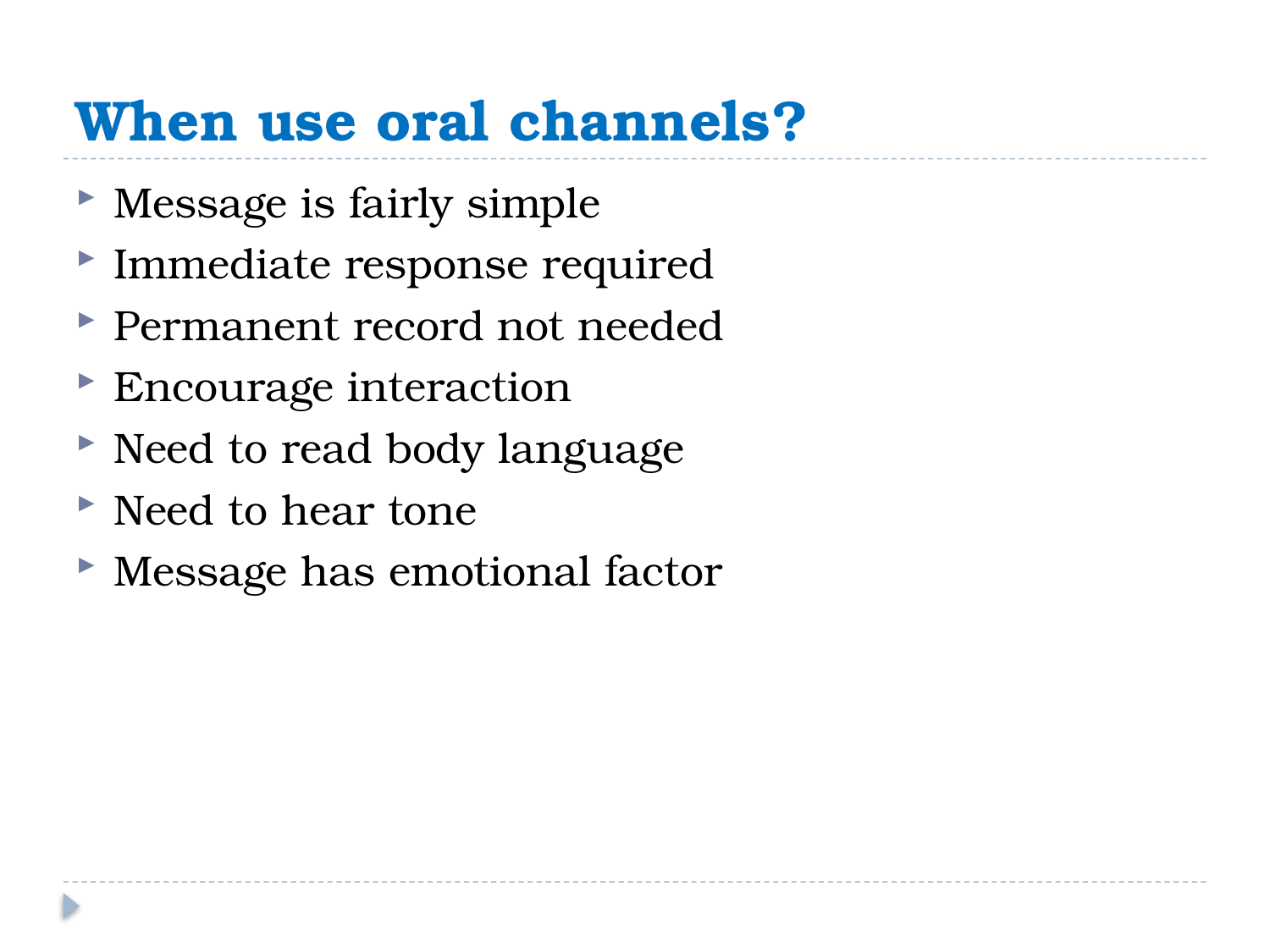

# When use oral channels?
Message is fairly simple
Immediate response required
Permanent record not needed
Encourage interaction
Need to read body language
Need to hear tone
Message has emotional factor